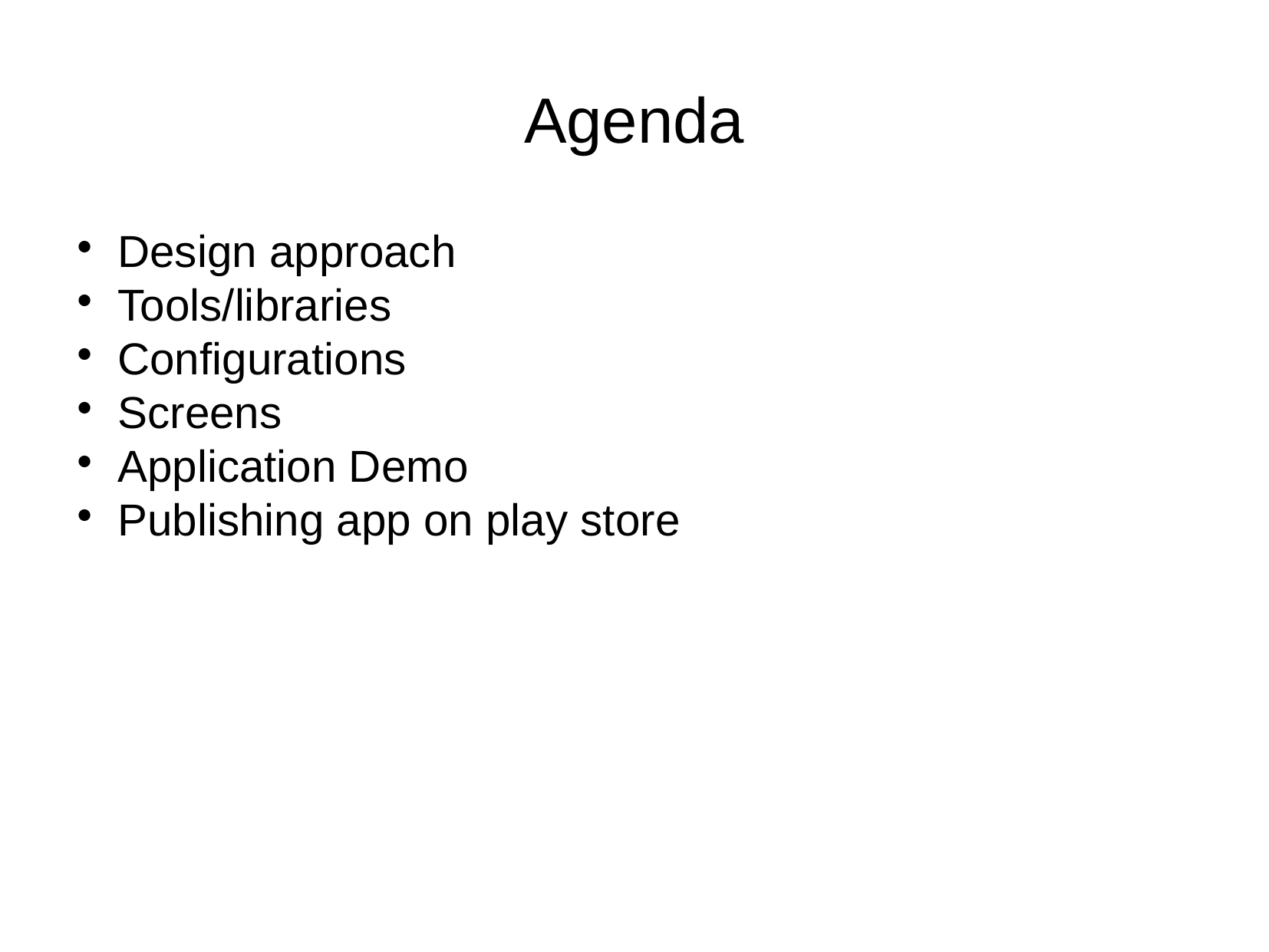

Agenda
Design approach
Tools/libraries
Configurations
Screens
Application Demo
Publishing app on play store